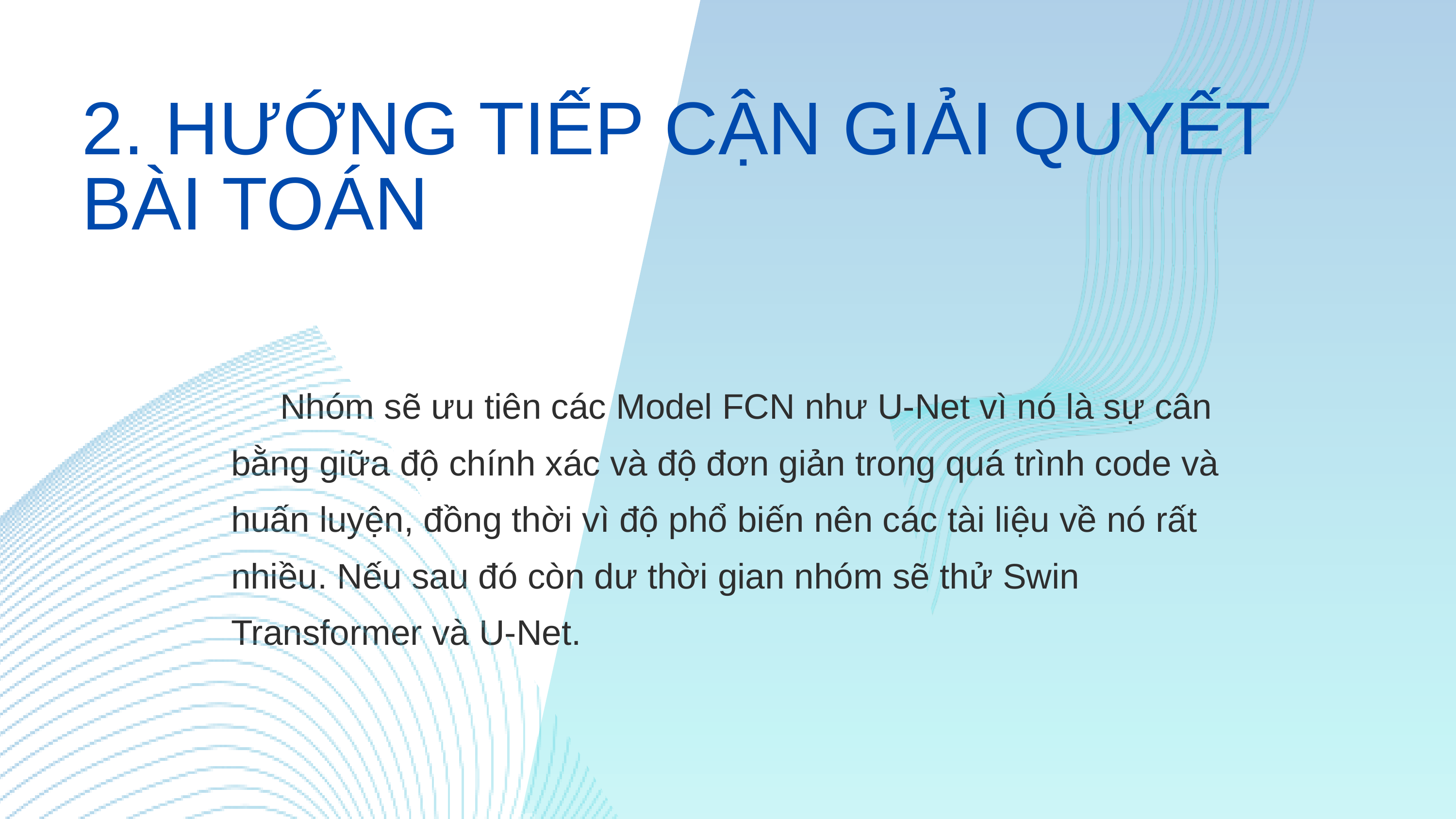

2. HƯỚNG TIẾP CẬN GIẢI QUYẾT BÀI TOÁN
     Nhóm sẽ ưu tiên các Model FCN như U-Net vì nó là sự cân bằng giữa độ chính xác và độ đơn giản trong quá trình code và huấn luyện, đồng thời vì độ phổ biến nên các tài liệu về nó rất nhiều. Nếu sau đó còn dư thời gian nhóm sẽ thử Swin Transformer và U-Net.